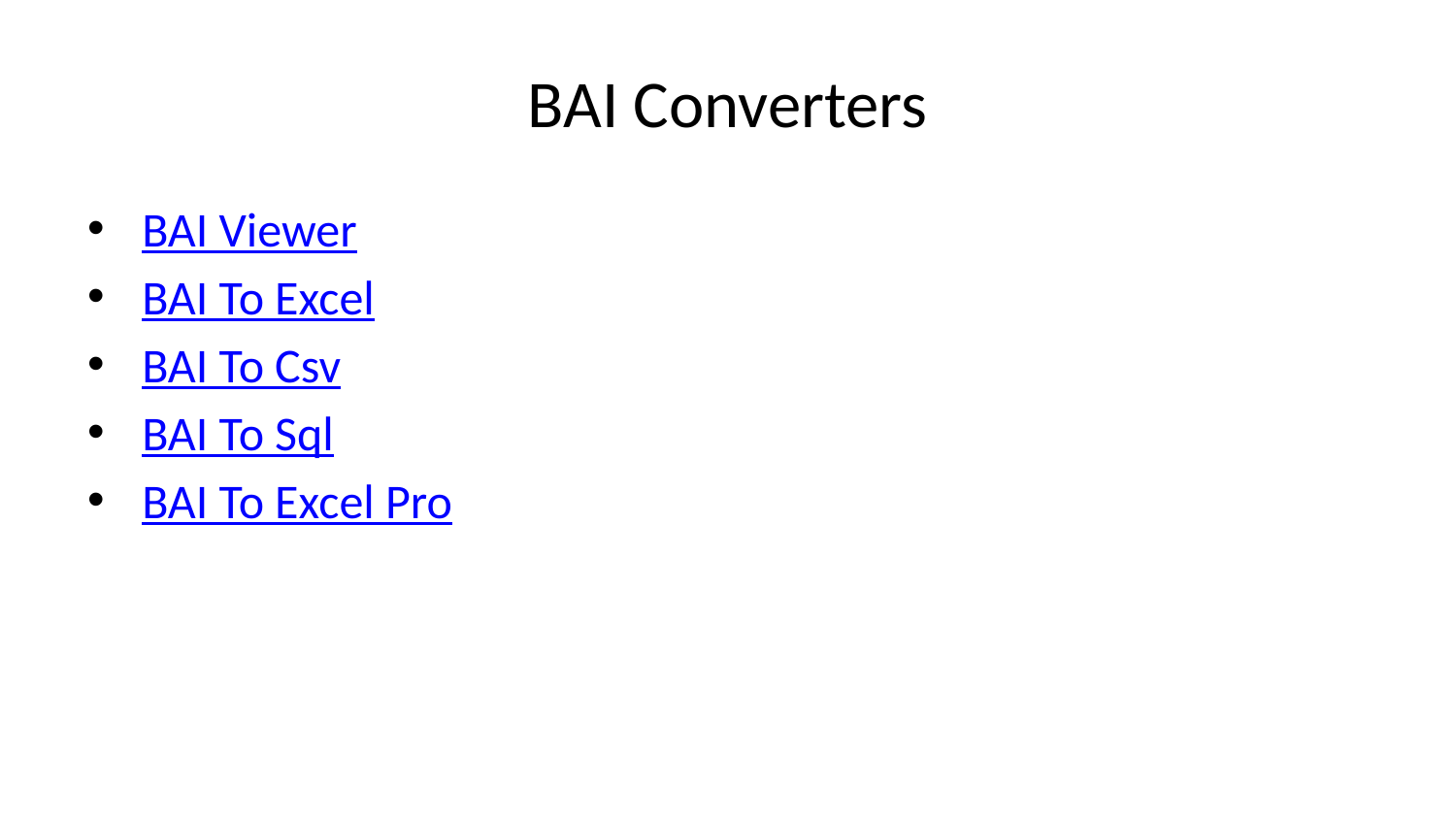

# BAI Converters
BAI Viewer
BAI To Excel
BAI To Csv
BAI To Sql
BAI To Excel Pro